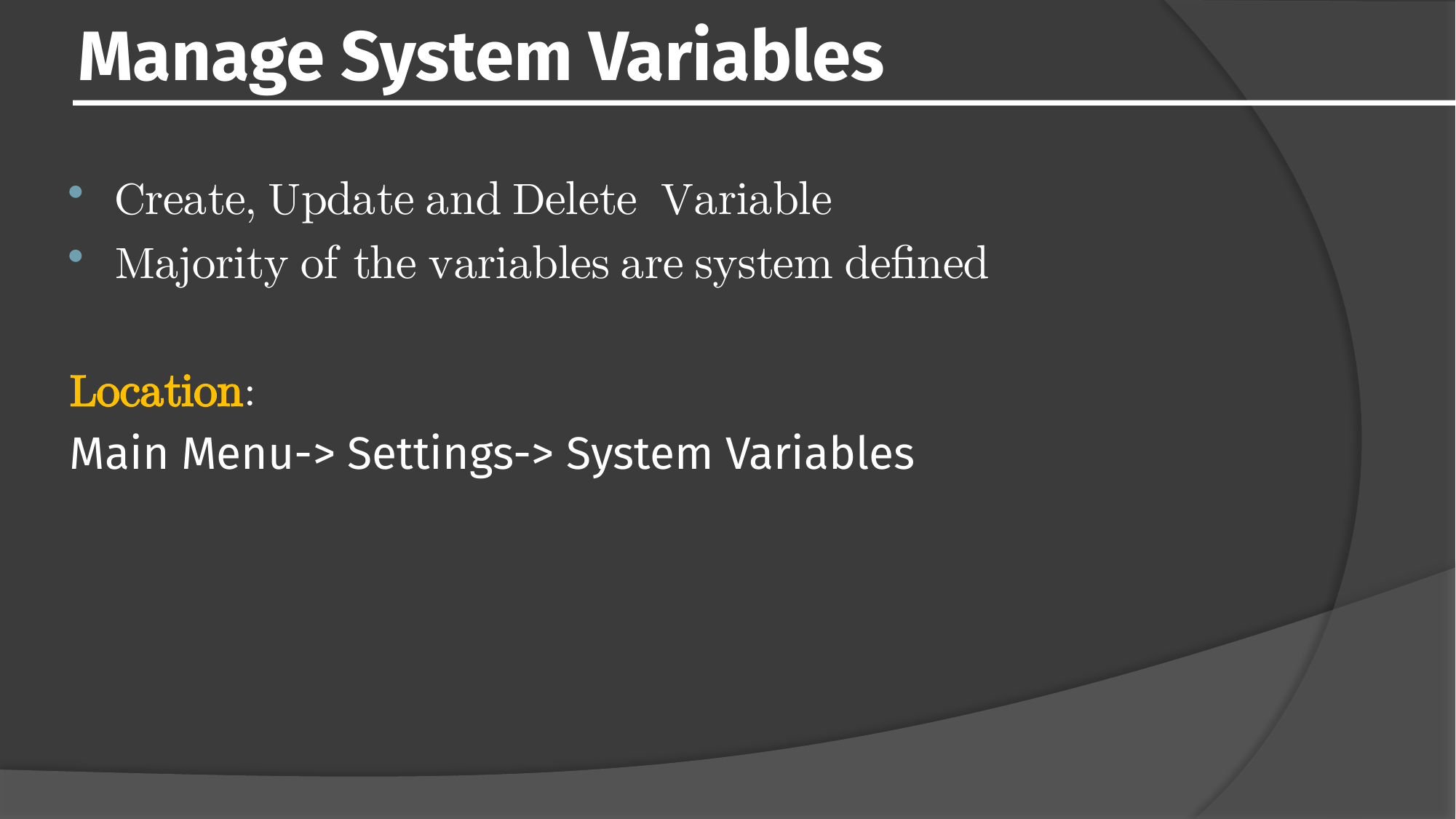

# Manage System Variables

Create, Update and Delete  Variable
Majority of the variables are system defined

Location:
Main Menu-> Settings-> System Variables